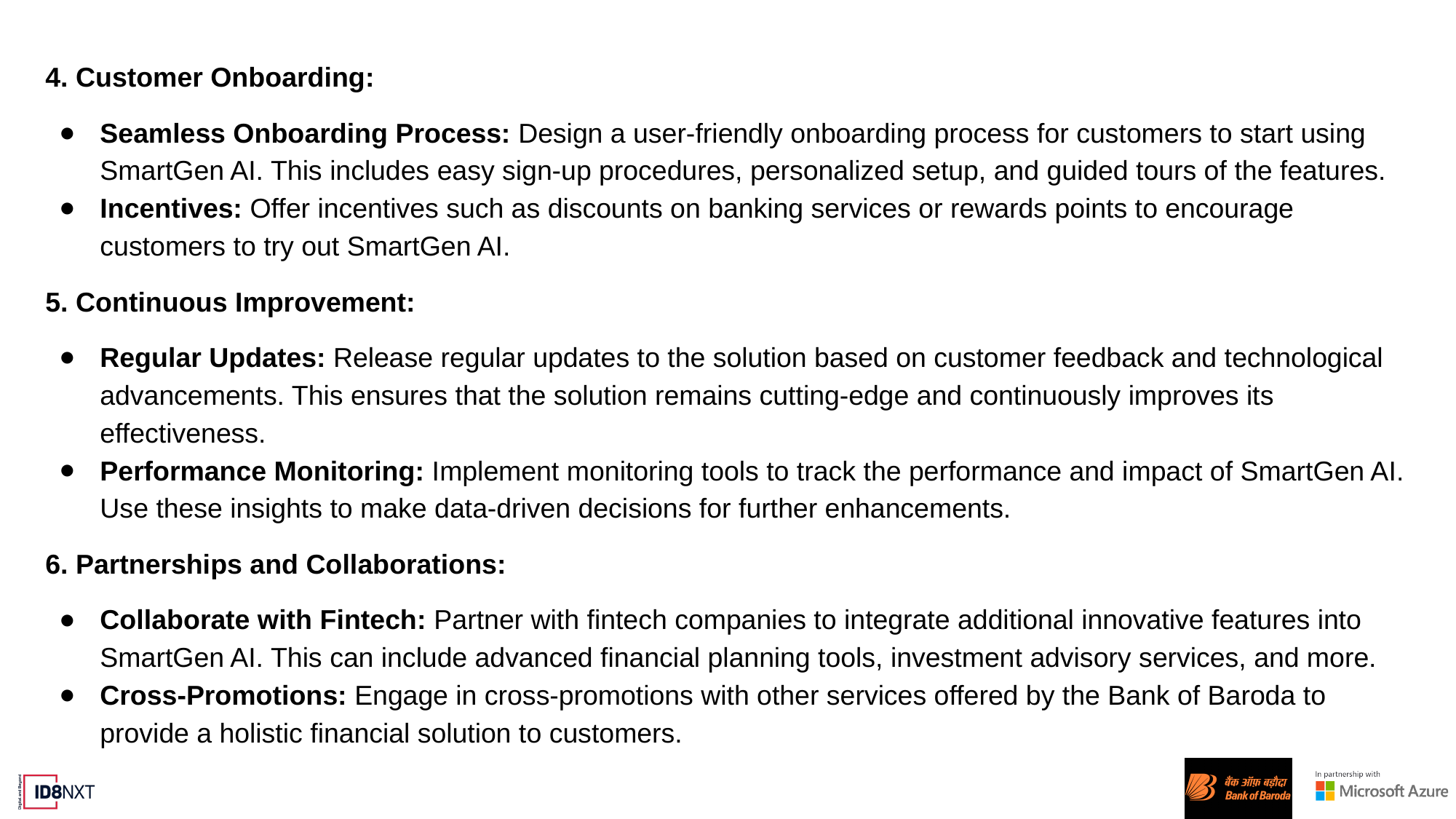

# 4. Customer Onboarding:
Seamless Onboarding Process: Design a user-friendly onboarding process for customers to start using SmartGen AI. This includes easy sign-up procedures, personalized setup, and guided tours of the features.
Incentives: Offer incentives such as discounts on banking services or rewards points to encourage customers to try out SmartGen AI.
5. Continuous Improvement:
Regular Updates: Release regular updates to the solution based on customer feedback and technological advancements. This ensures that the solution remains cutting-edge and continuously improves its effectiveness.
Performance Monitoring: Implement monitoring tools to track the performance and impact of SmartGen AI. Use these insights to make data-driven decisions for further enhancements.
6. Partnerships and Collaborations:
Collaborate with Fintech: Partner with fintech companies to integrate additional innovative features into SmartGen AI. This can include advanced financial planning tools, investment advisory services, and more.
Cross-Promotions: Engage in cross-promotions with other services offered by the Bank of Baroda to provide a holistic financial solution to customers.